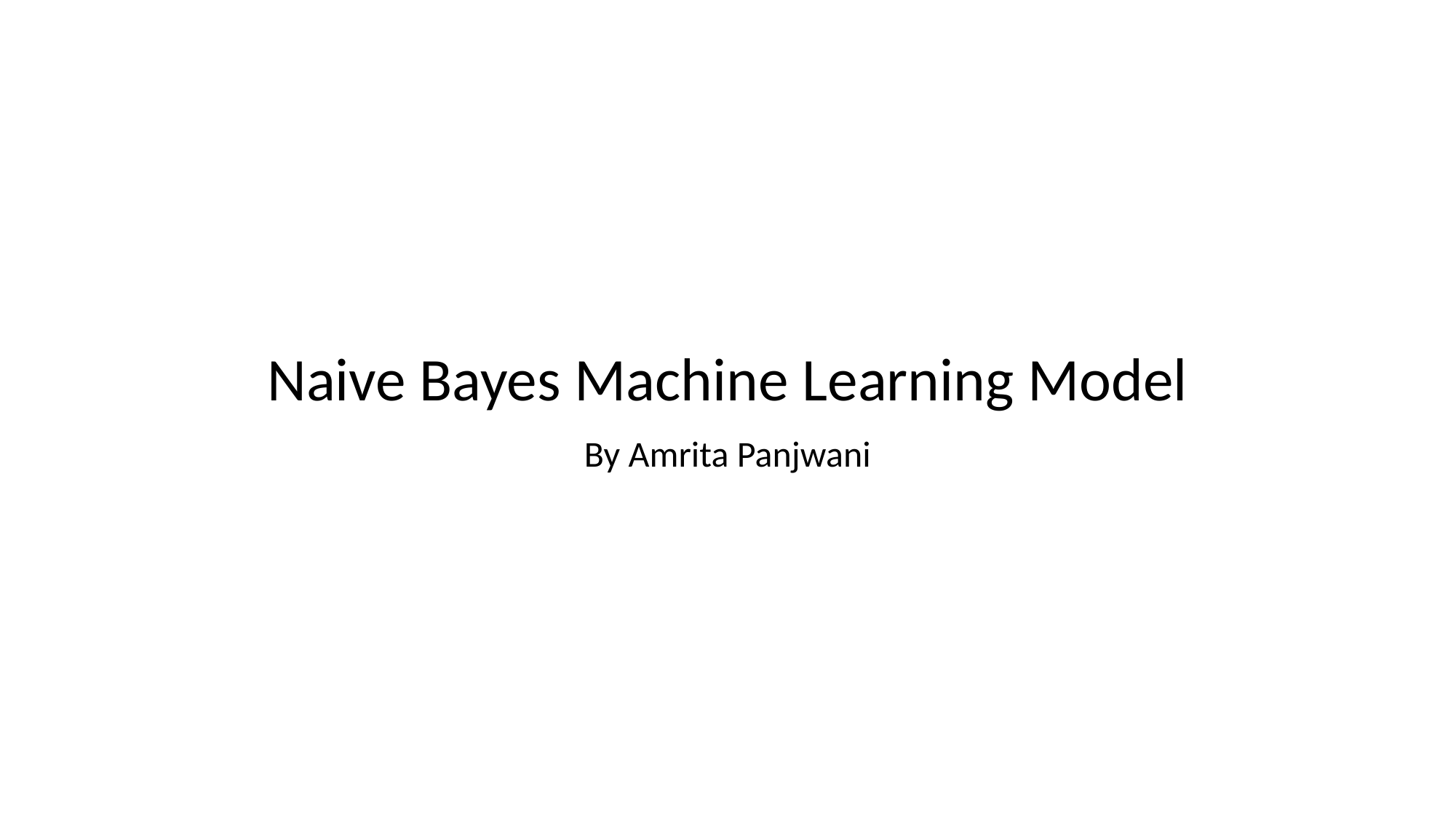

# Naive Bayes Machine Learning Model
By Amrita Panjwani